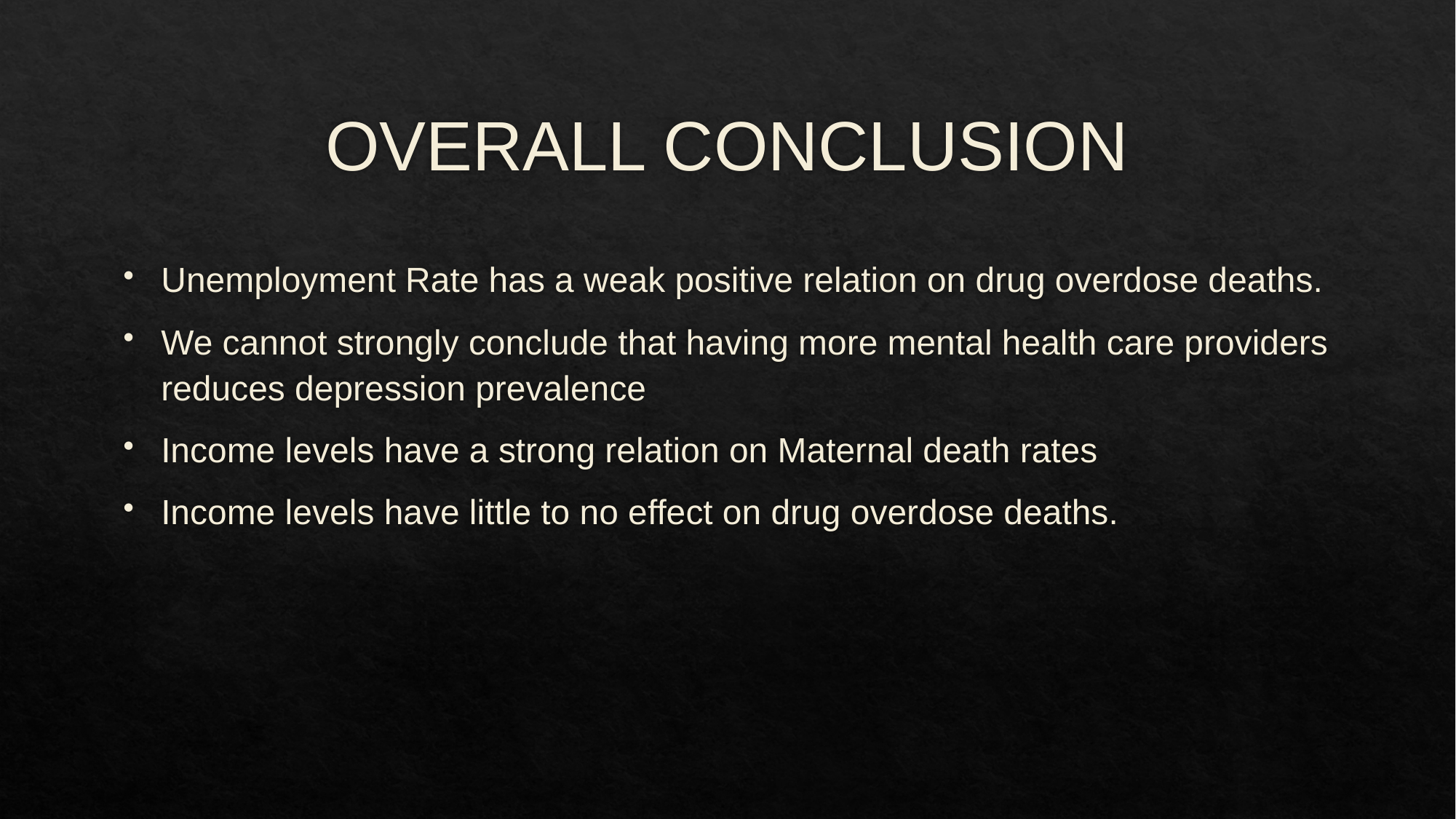

# OVERALL CONCLUSION
Unemployment Rate has a weak positive relation on drug overdose deaths.
We cannot strongly conclude that having more mental health care providers reduces depression prevalence
Income levels have a strong relation on Maternal death rates
Income levels have little to no effect on drug overdose deaths.